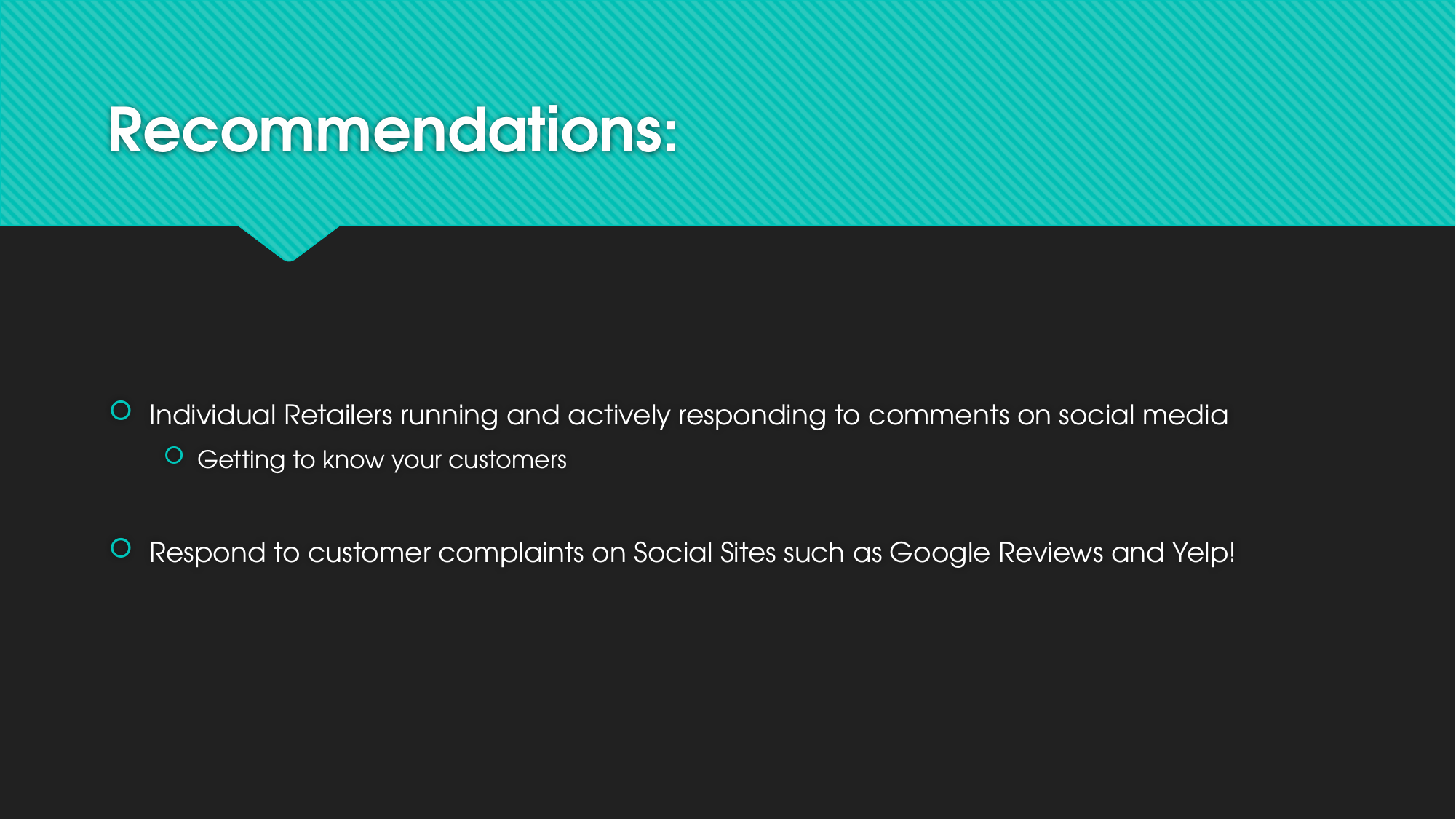

# Recommendations:
Individual Retailers running and actively responding to comments on social media
Getting to know your customers

Respond to customer complaints on Social Sites such as Google Reviews and Yelp!